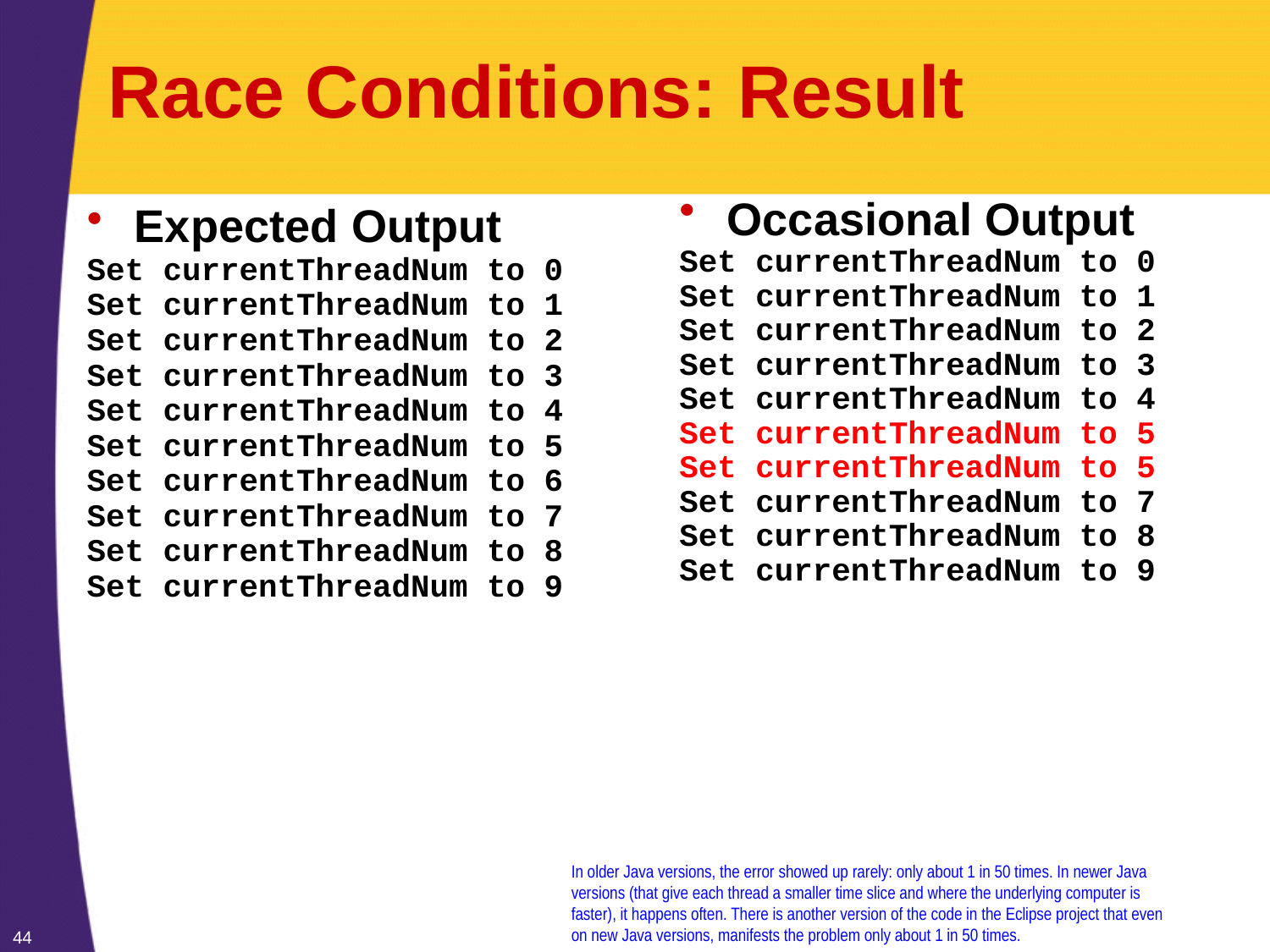

# Race Conditions: Result
Expected Output
Set currentThreadNum to 0
Set currentThreadNum to 1
Set currentThreadNum to 2
Set currentThreadNum to 3
Set currentThreadNum to 4
Set currentThreadNum to 5
Set currentThreadNum to 6
Set currentThreadNum to 7
Set currentThreadNum to 8
Set currentThreadNum to 9
Occasional Output
Set currentThreadNum to 0
Set currentThreadNum to 1
Set currentThreadNum to 2
Set currentThreadNum to 3
Set currentThreadNum to 4
Set currentThreadNum to 5
Set currentThreadNum to 5
Set currentThreadNum to 7
Set currentThreadNum to 8
Set currentThreadNum to 9
In older Java versions, the error showed up rarely: only about 1 in 50 times. In newer Java versions (that give each thread a smaller time slice and where the underlying computer is faster), it happens often. There is another version of the code in the Eclipse project that even on new Java versions, manifests the problem only about 1 in 50 times.
44